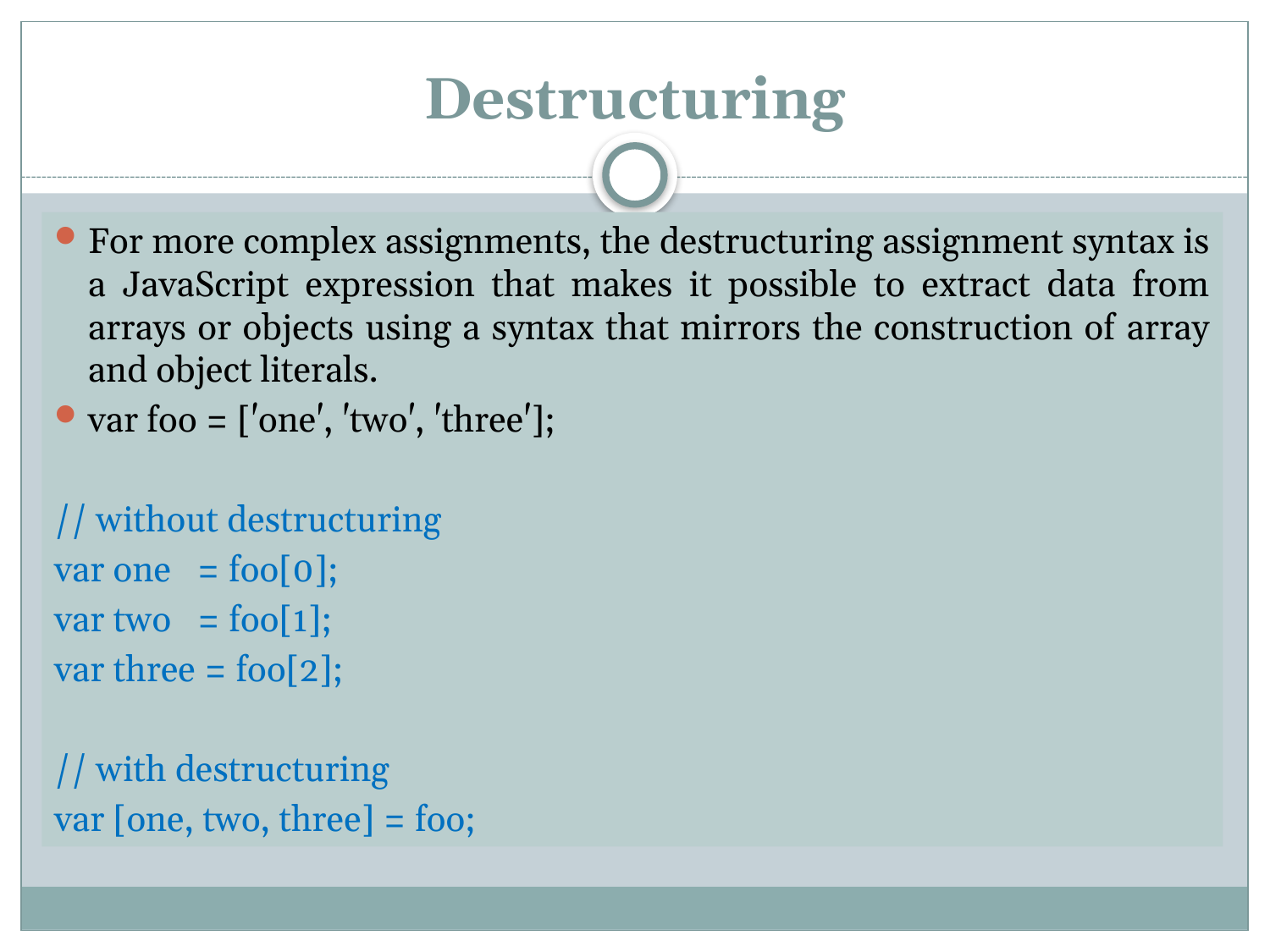

# Destructuring
For more complex assignments, the destructuring assignment syntax is a JavaScript expression that makes it possible to extract data from arrays or objects using a syntax that mirrors the construction of array and object literals.
var foo = ['one', 'two', 'three'];

// without destructuring
var one   = foo[0];
var two   = foo[1];
var three = foo[2];

// with destructuring
var [one, two, three] = foo;